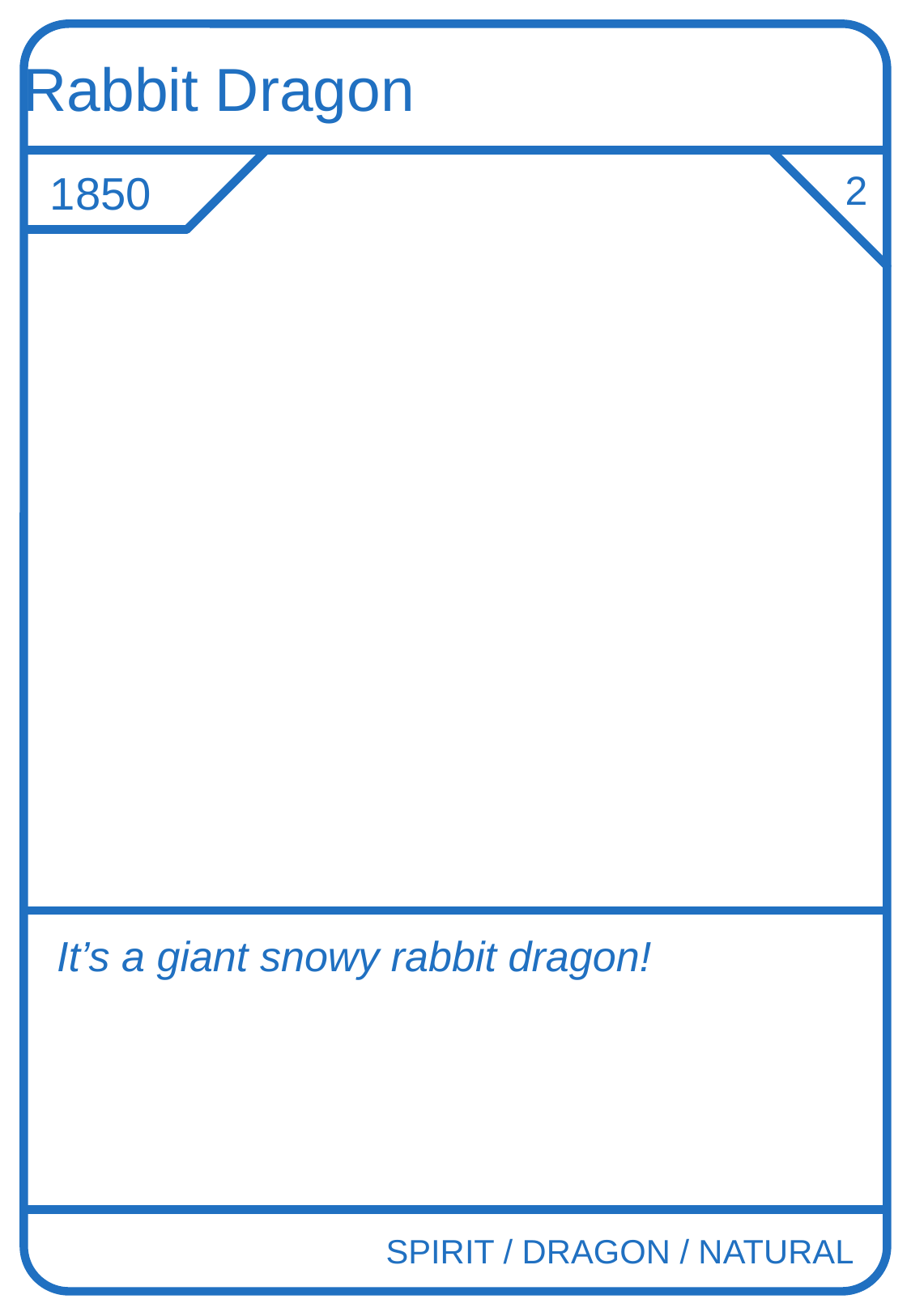

Rabbit Dragon
1850
2
It’s a giant snowy rabbit dragon!
SPIRIT / DRAGON / NATURAL